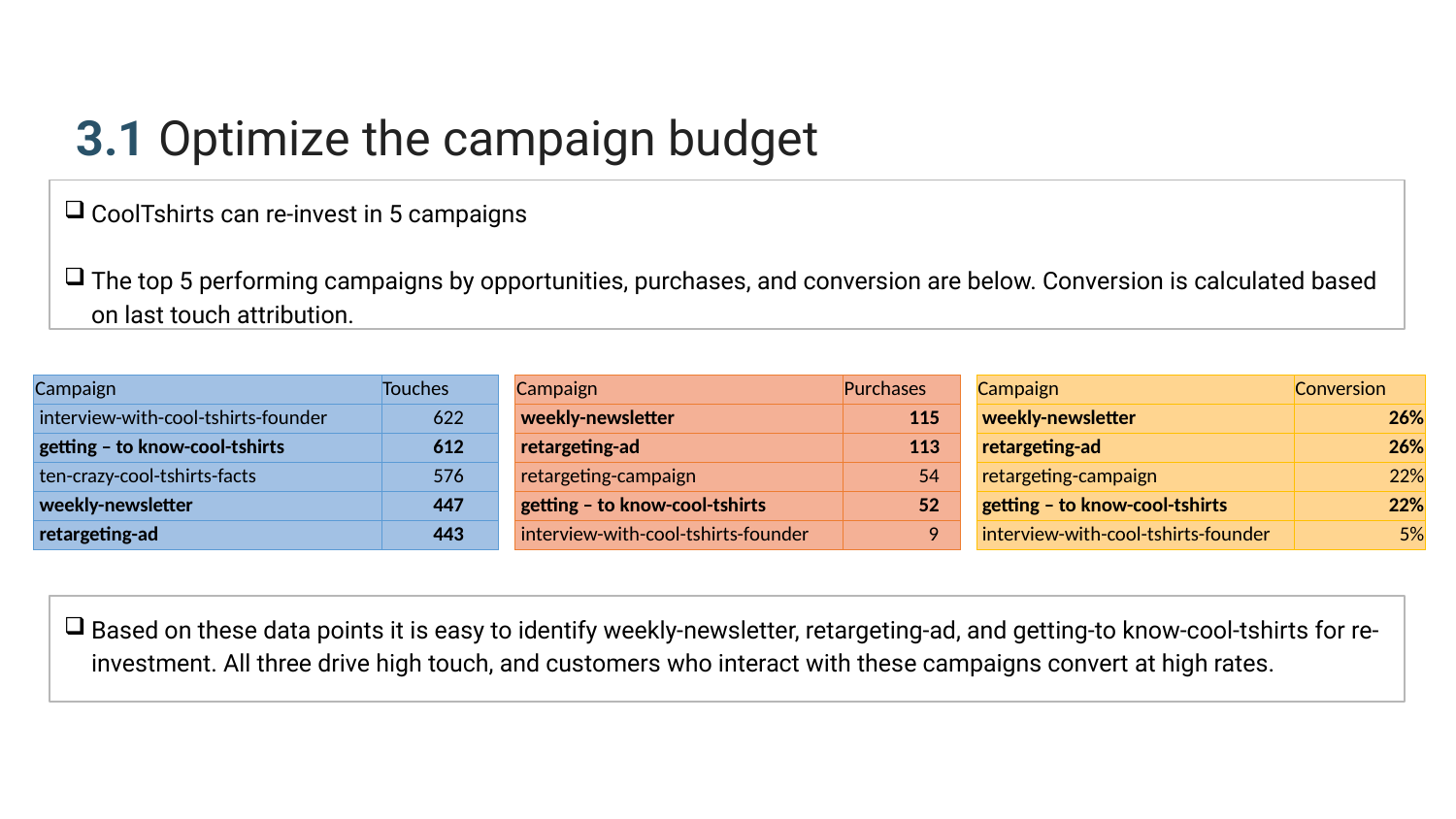

3.1 Optimize the campaign budget
CoolTshirts can re-invest in 5 campaigns

The top 5 performing campaigns by opportunities, purchases, and conversion are below. Conversion is calculated based on last touch attribution.

| Campaign | Touches |
| --- | --- |
| interview-with-cool-tshirts-founder | 622 |
| getting – to know-cool-tshirts | 612 |
| ten-crazy-cool-tshirts-facts | 576 |
| weekly-newsletter | 447 |
| retargeting-ad | 443 |
| Campaign | Purchases |
| --- | --- |
| weekly-newsletter | 115 |
| retargeting-ad | 113 |
| retargeting-campaign | 54 |
| getting – to know-cool-tshirts | 52 |
| interview-with-cool-tshirts-founder | 9 |
| Campaign | Conversion |
| --- | --- |
| weekly-newsletter | 26% |
| retargeting-ad | 26% |
| retargeting-campaign | 22% |
| getting – to know-cool-tshirts | 22% |
| interview-with-cool-tshirts-founder | 5% |
Based on these data points it is easy to identify weekly-newsletter, retargeting-ad, and getting-to know-cool-tshirts for re-investment. All three drive high touch, and customers who interact with these campaigns convert at high rates.